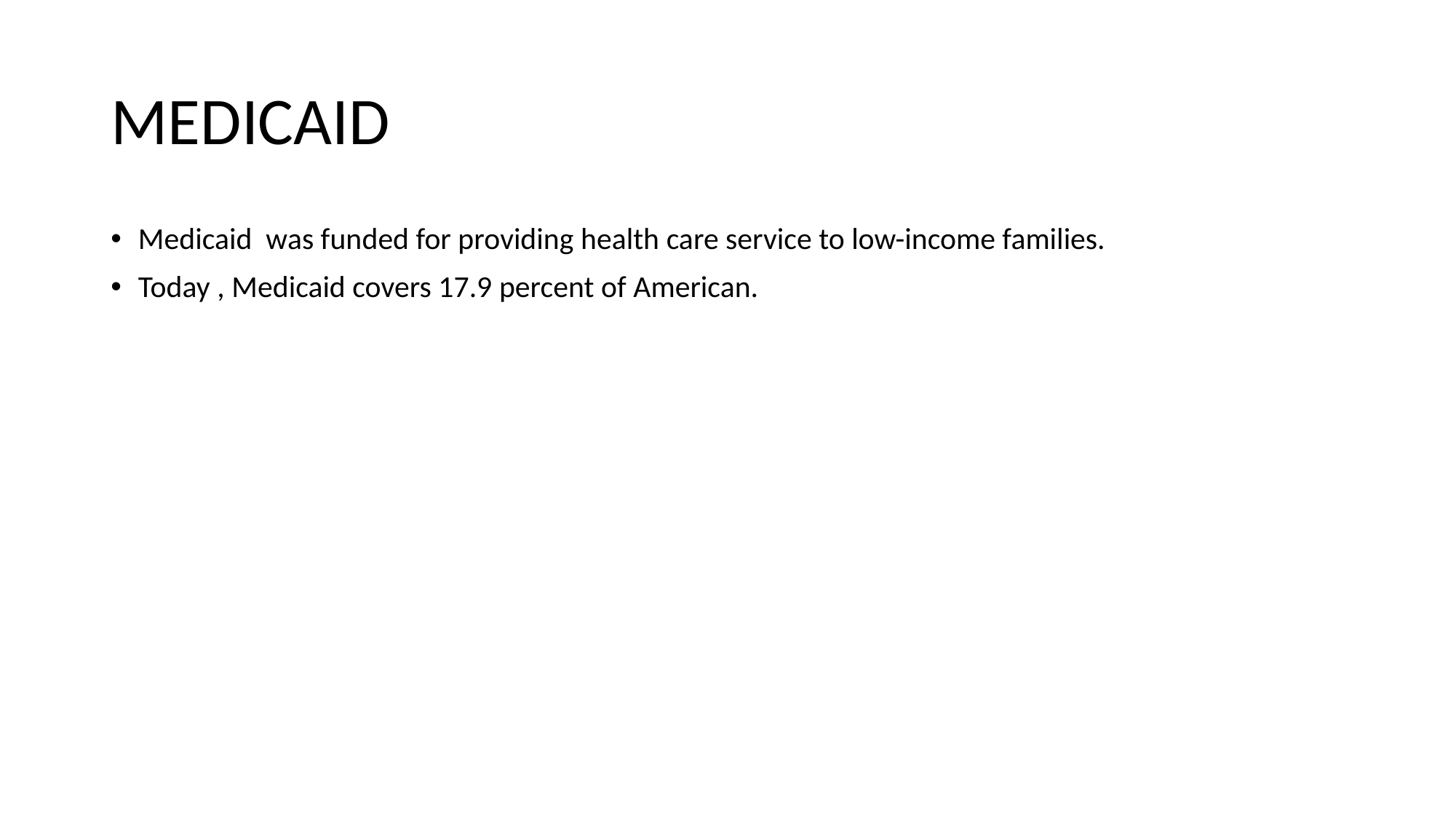

# MEDICAID
Medicaid  was funded for providing health care service to low-income families.
Today , Medicaid covers 17.9 percent of American.